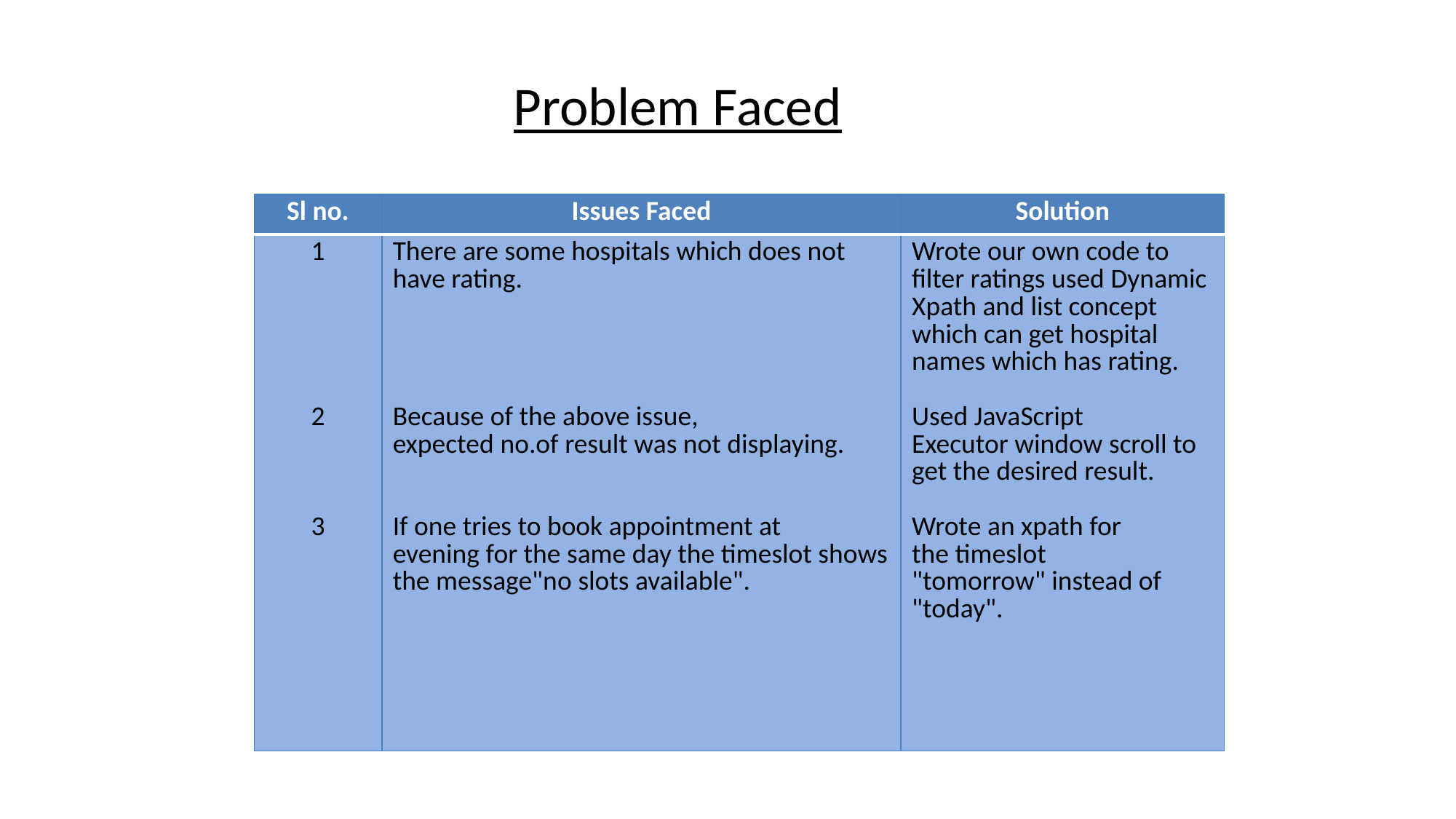

Problem Faced
| Sl no. | Issues Faced | Solution |
| --- | --- | --- |
| 1 2 3 | There are some hospitals which does not have rating. Because of the above issue, expected no.of result was not displaying.  If one tries to book appointment at evening for the same day the timeslot shows the message"no slots available". | Wrote our own code to filter ratings used Dynamic Xpath and list concept which can get hospital names which has rating. Used JavaScript Executor window scroll to get the desired result. Wrote an xpath for the timeslot "tomorrow" instead of "today". |